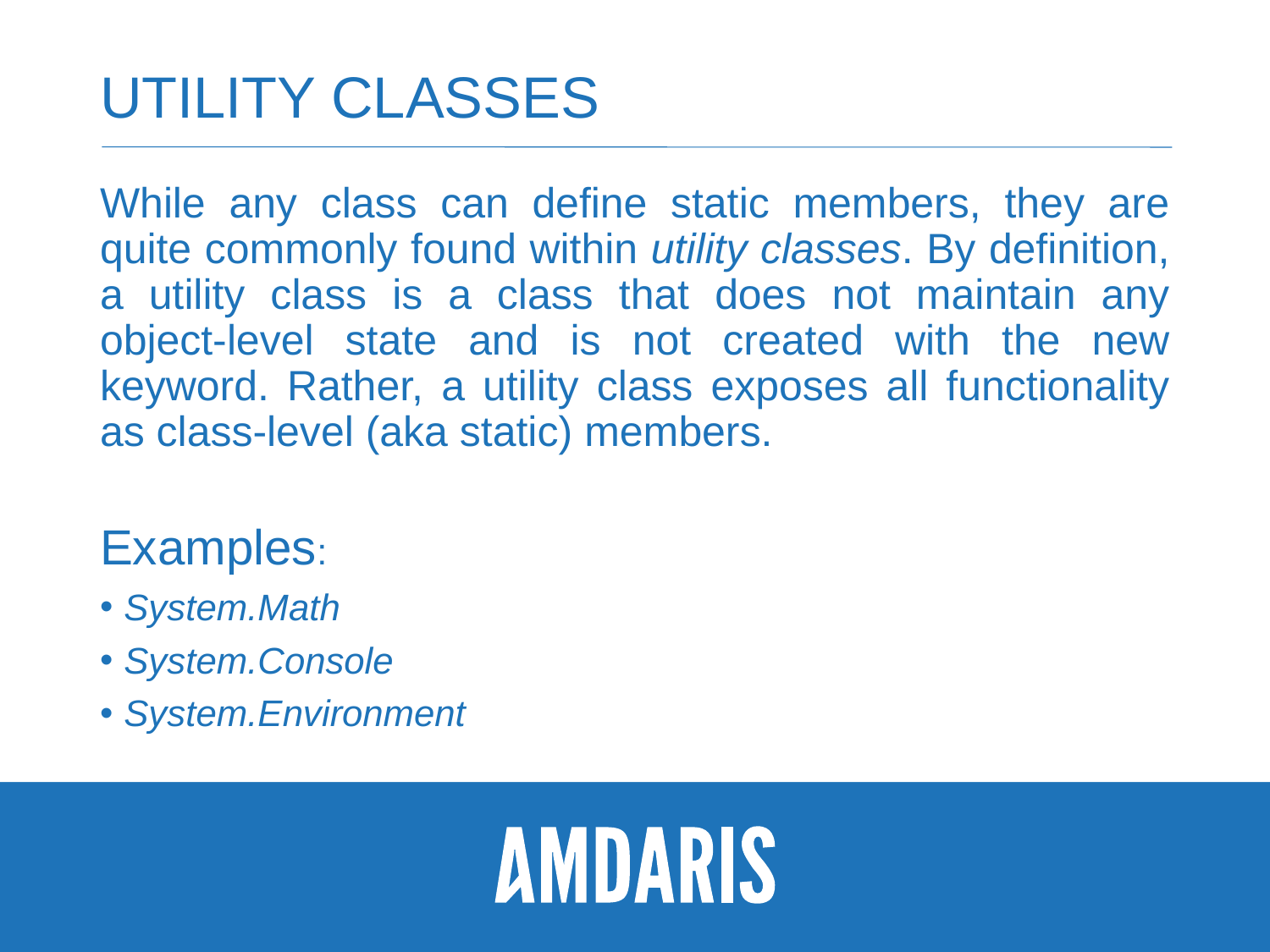

# Utility Classes
While any class can define static members, they are quite commonly found within utility classes. By definition, a utility class is a class that does not maintain any object-level state and is not created with the new keyword. Rather, a utility class exposes all functionality as class-level (aka static) members.

Examples:
System.Math
System.Console
System.Environment